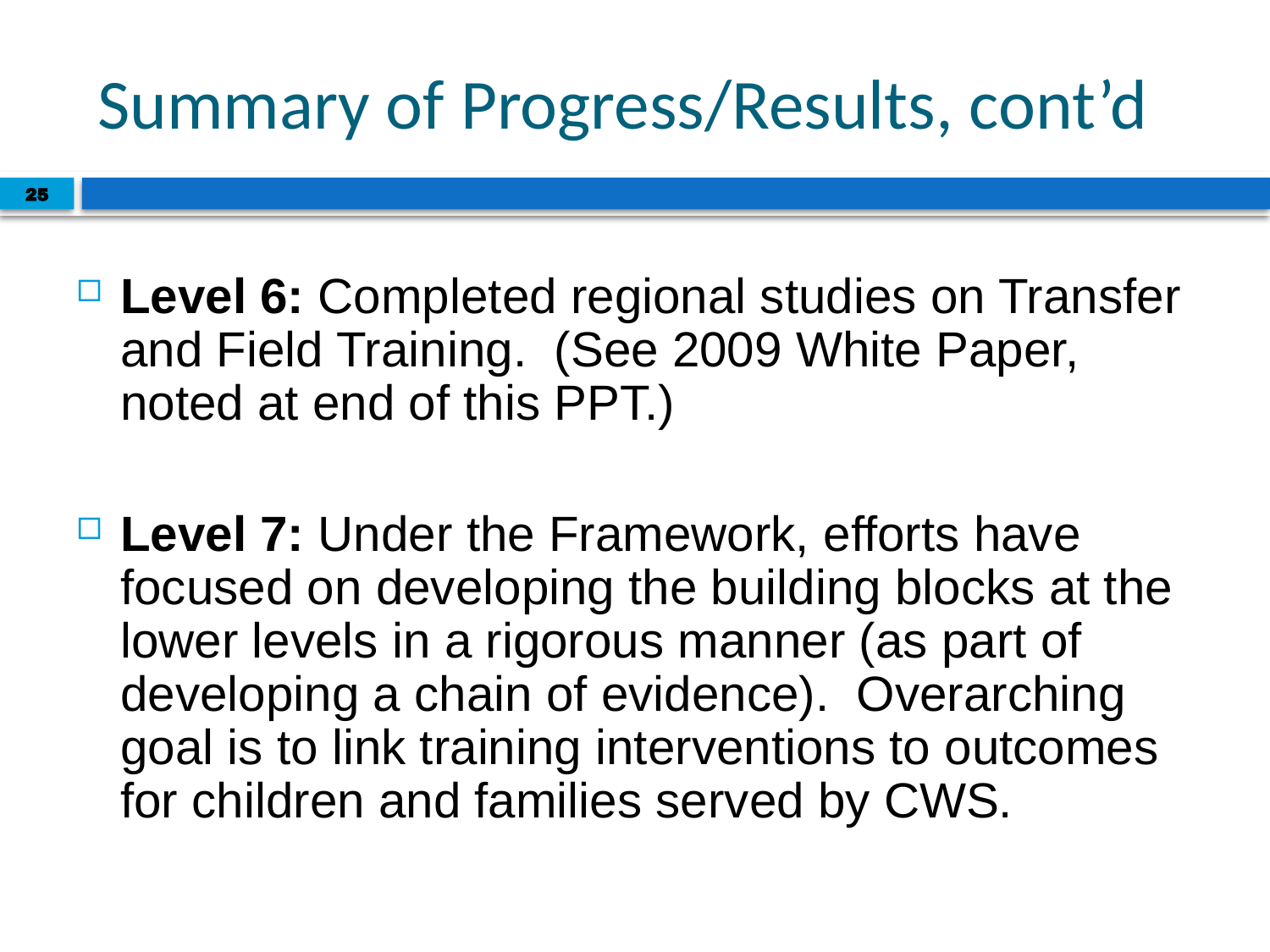

# Summary of Progress/Results, cont’d
25
Level 6: Completed regional studies on Transfer and Field Training.  (See 2009 White Paper, noted at end of this PPT.)

Level 7: Under the Framework, efforts have focused on developing the building blocks at the lower levels in a rigorous manner (as part of developing a chain of evidence).  Overarching goal is to link training interventions to outcomes for children and families served by CWS.